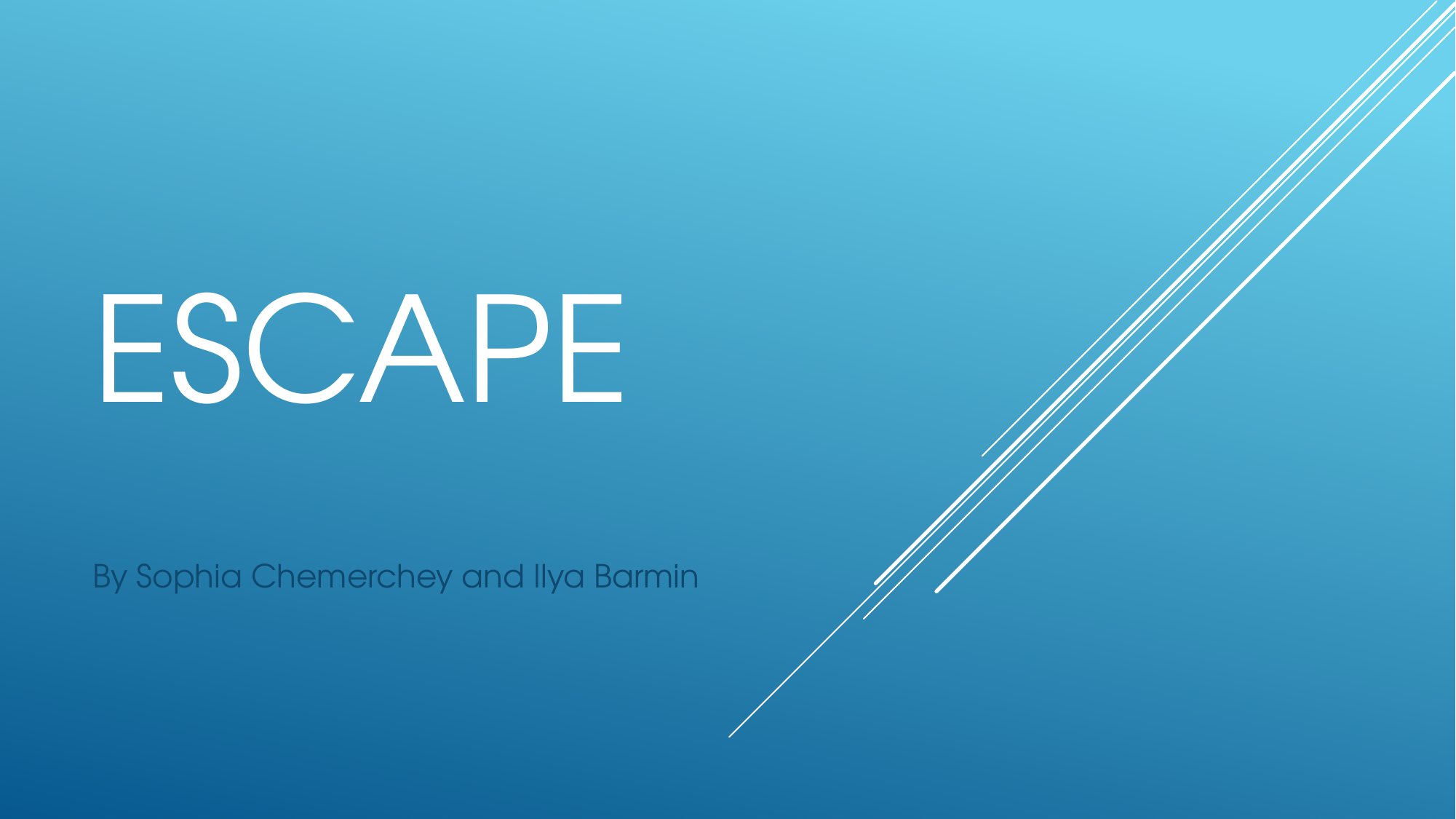

# ESCAPE
By Sophia Chemerchey and Ilya Barmin